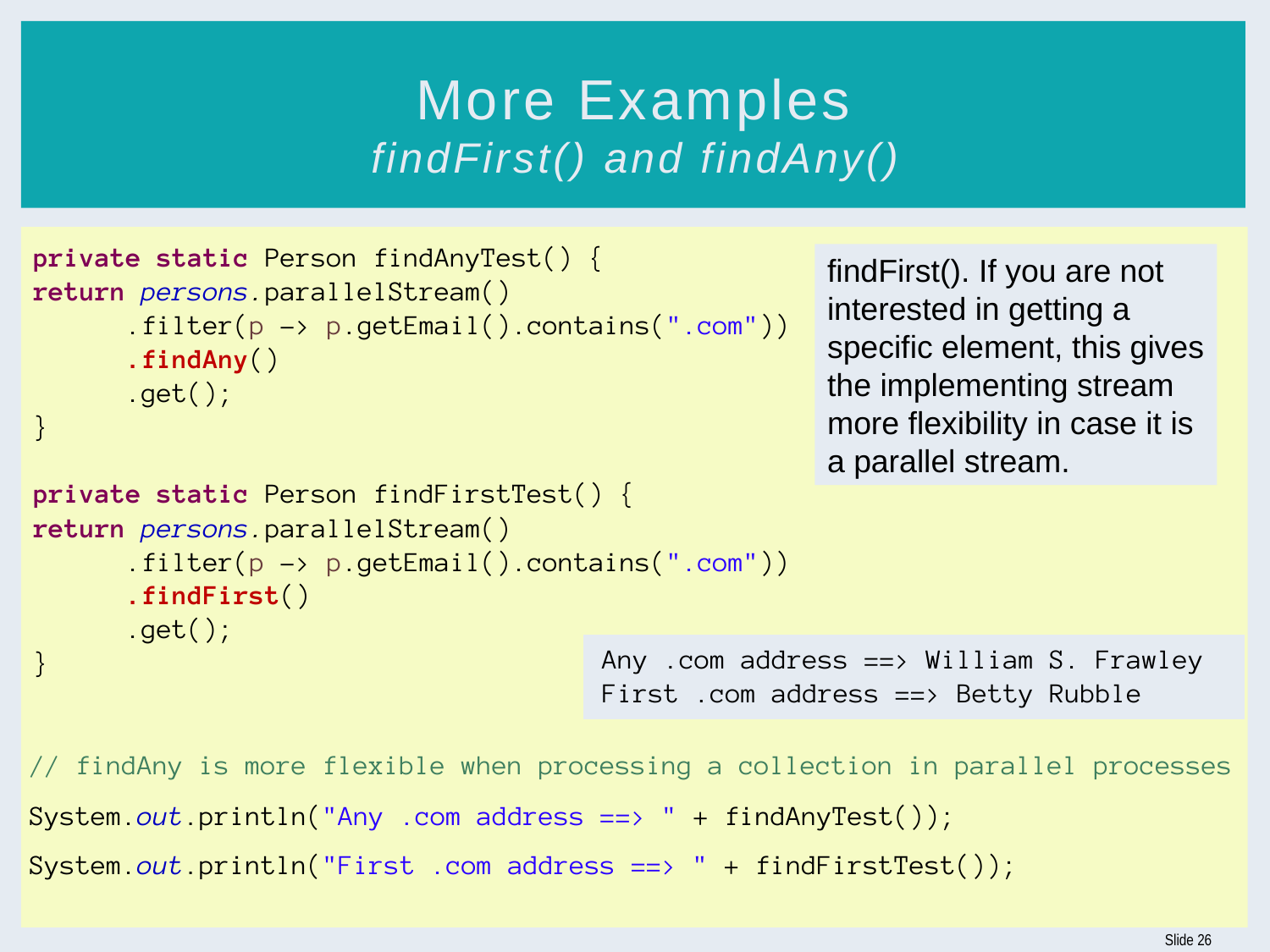

# More Examples findFirst() and findAny()
private static Person findAnyTest() {
return persons.parallelStream()
      .filter(p -> p.getEmail().contains(".com"))
      .findAny()
      .get();
}

private static Person findFirstTest() {
return persons.parallelStream()
      .filter(p -> p.getEmail().contains(".com"))
      .findFirst()
      .get();
}
findFirst(). If you are not interested in getting a specific element, this gives the implementing stream more flexibility in case it is a parallel stream.
Any .com address ==> William S. Frawley
First .com address ==> Betty Rubble
// findAny is more flexible when processing a collection in parallel processes
System.out.println("Any .com address ==> " + findAnyTest());
System.out.println("First .com address ==> " + findFirstTest());